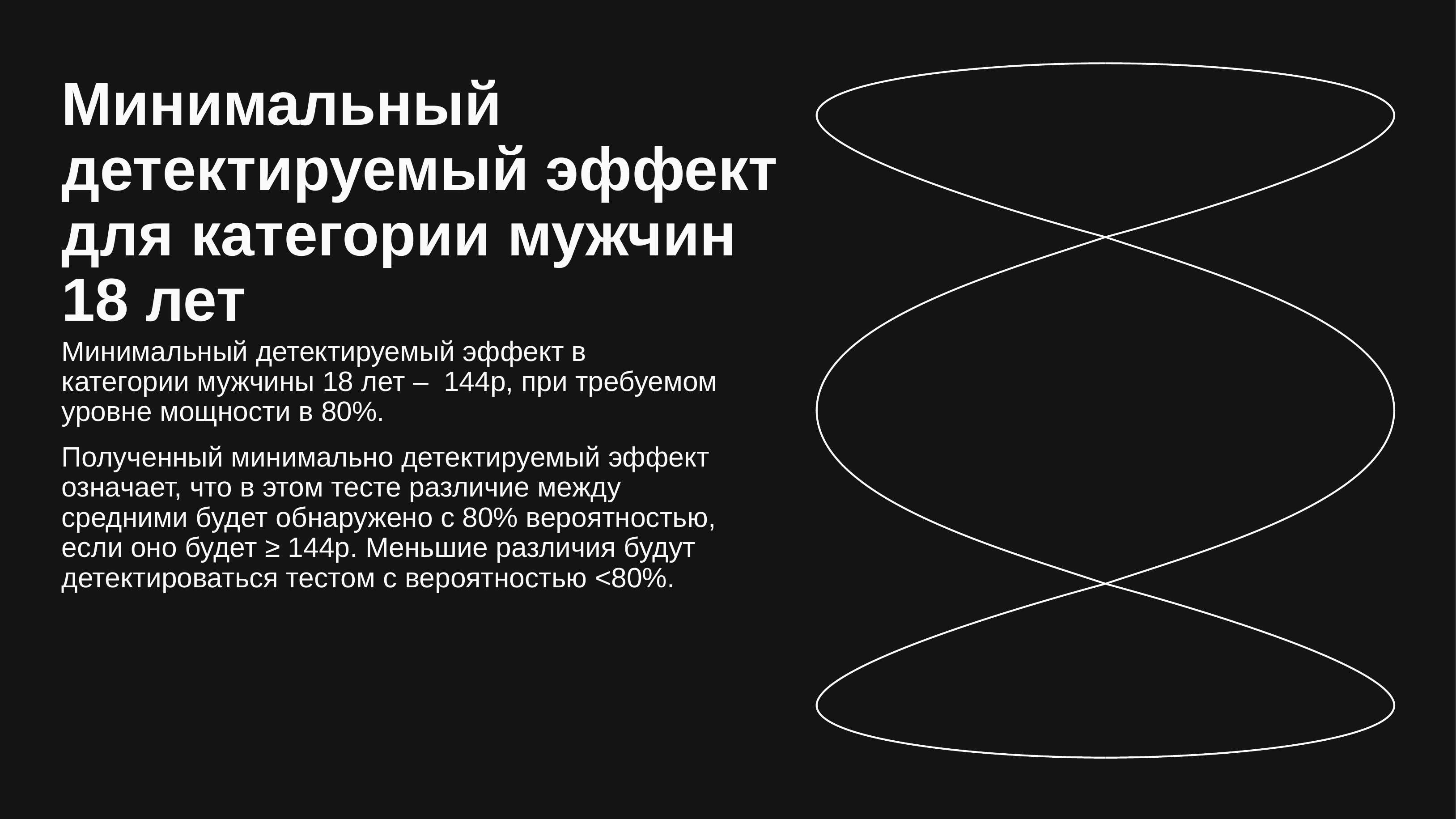

Минимальный детектируемый эффект для категории мужчин 18 лет
Минимальный детектируемый эффект в категории мужчины 18 лет –  144р, при требуемом уровне мощности в 80%.
Полученный минимально детектируемый эффект означает, что в этом тесте различие между средними будет обнаружено с 80% вероятностью, если оно будет ≥ 144р. Меньшие различия будут детектироваться тестом с вероятностью <80%.